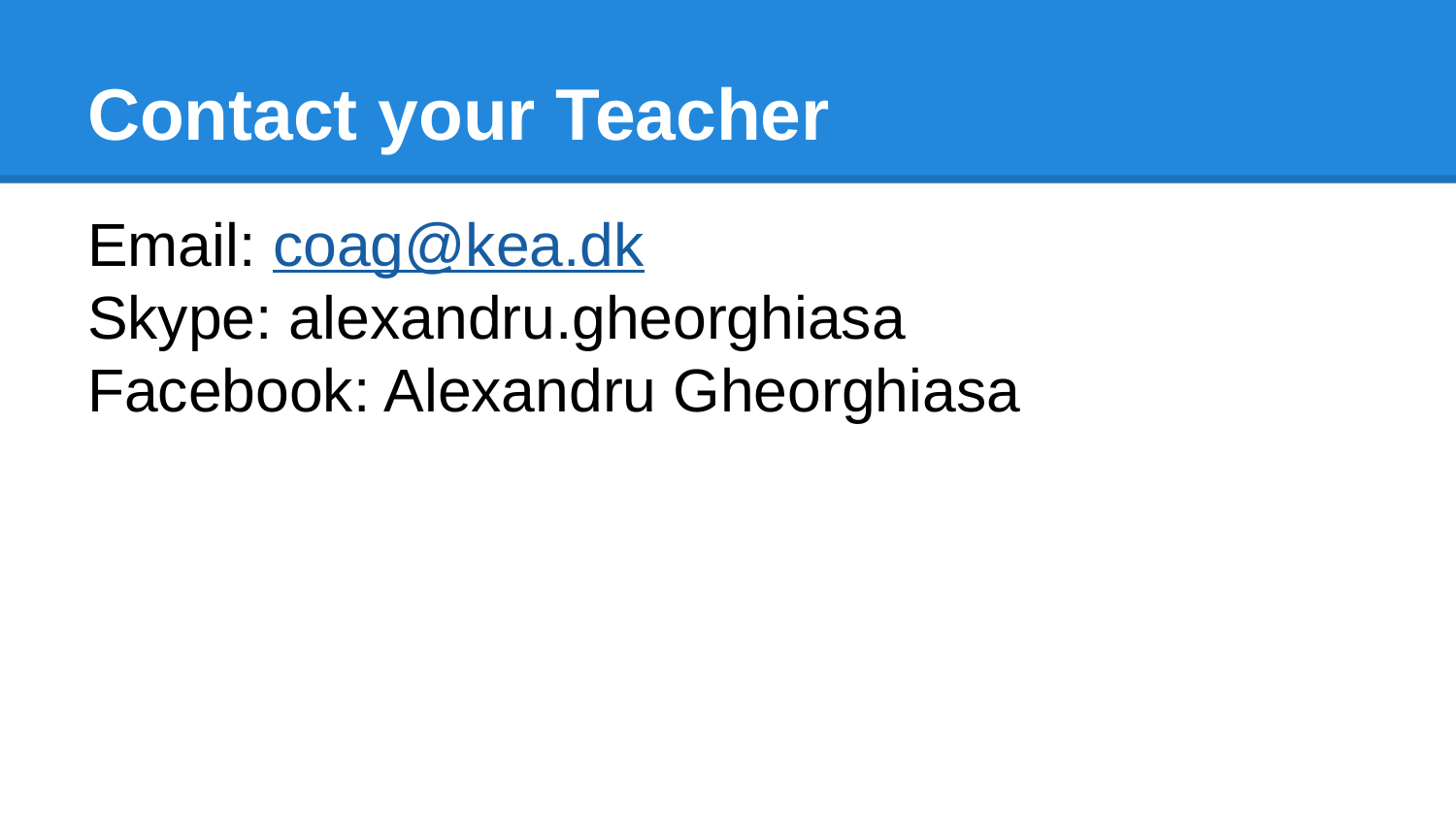

# Contact your Teacher
Email: coag@kea.dk
Skype: alexandru.gheorghiasa
Facebook: Alexandru Gheorghiasa